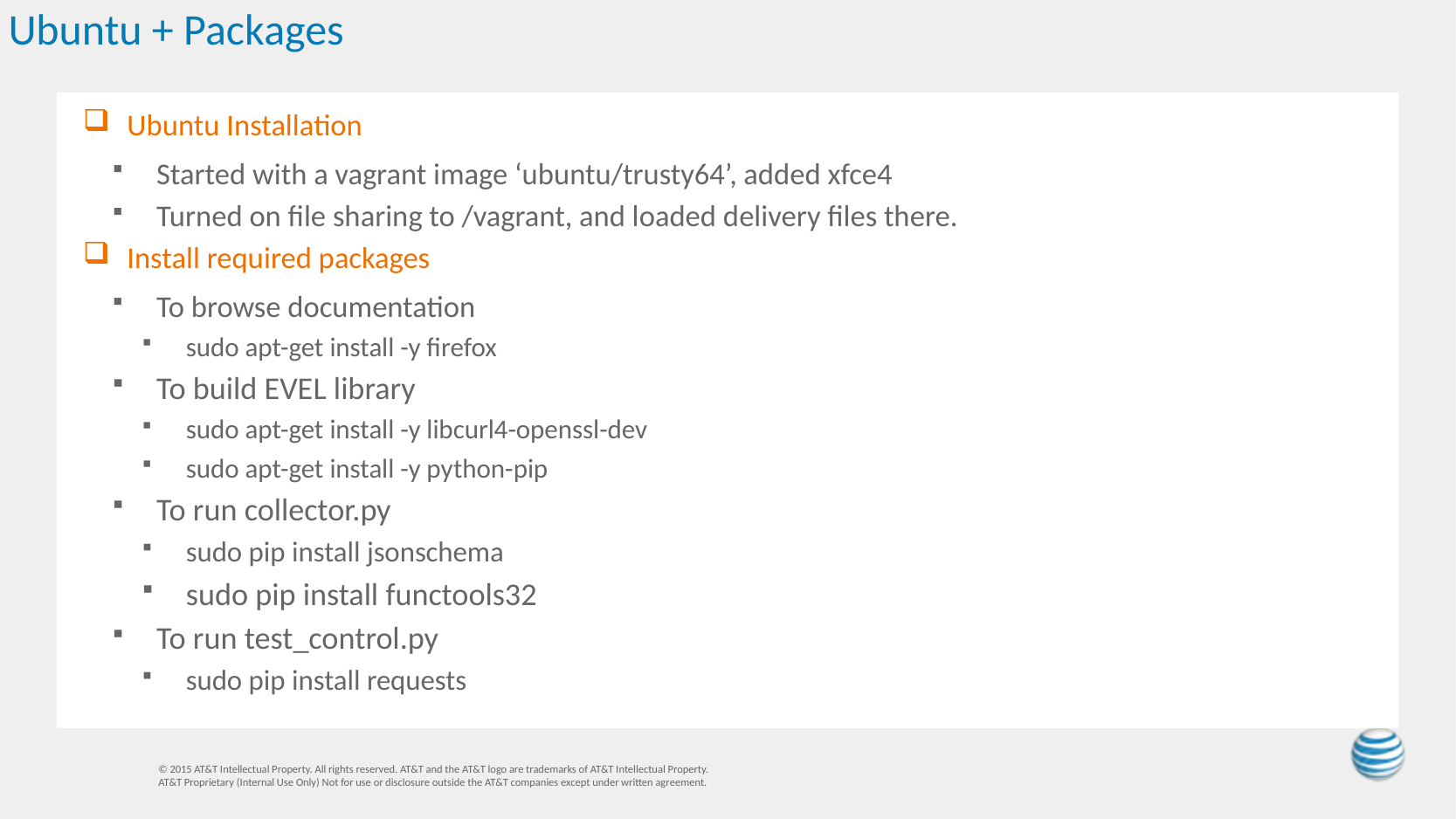

# Ubuntu + Packages
Ubuntu Installation
Started with a vagrant image ‘ubuntu/trusty64’, added xfce4
Turned on file sharing to /vagrant, and loaded delivery files there.
Install required packages
To browse documentation
sudo apt-get install -y firefox
To build EVEL library
sudo apt-get install -y libcurl4-openssl-dev
sudo apt-get install -y python-pip
To run collector.py
sudo pip install jsonschema
sudo pip install functools32
To run test_control.py
sudo pip install requests

© 2015 AT&T Intellectual Property. All rights reserved. AT&T and the AT&T logo are trademarks of AT&T Intellectual Property.
AT&T Proprietary (Internal Use Only) Not for use or disclosure outside the AT&T companies except under written agreement.